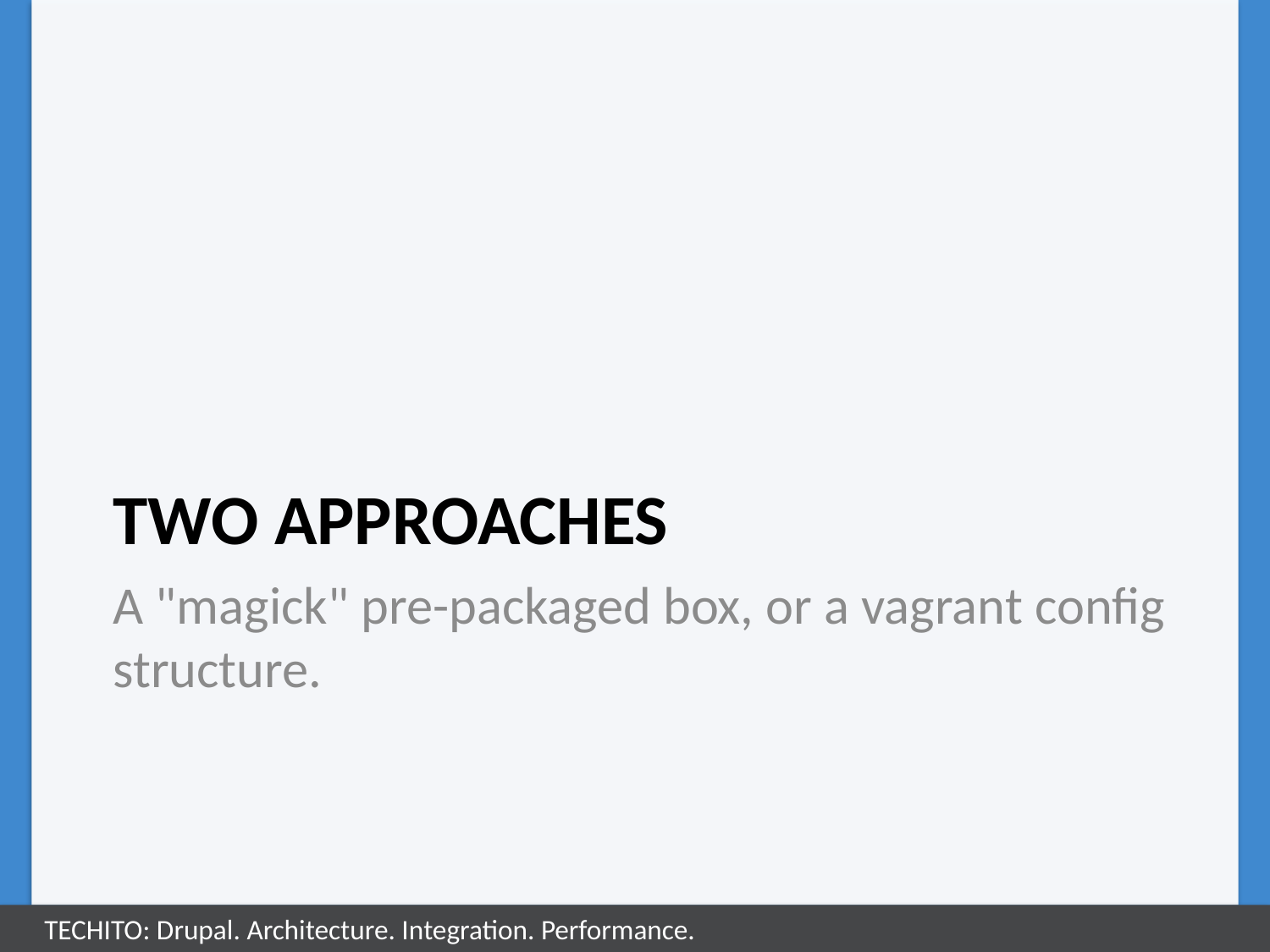

# Two approaches
A "magick" pre-packaged box, or a vagrant config structure.